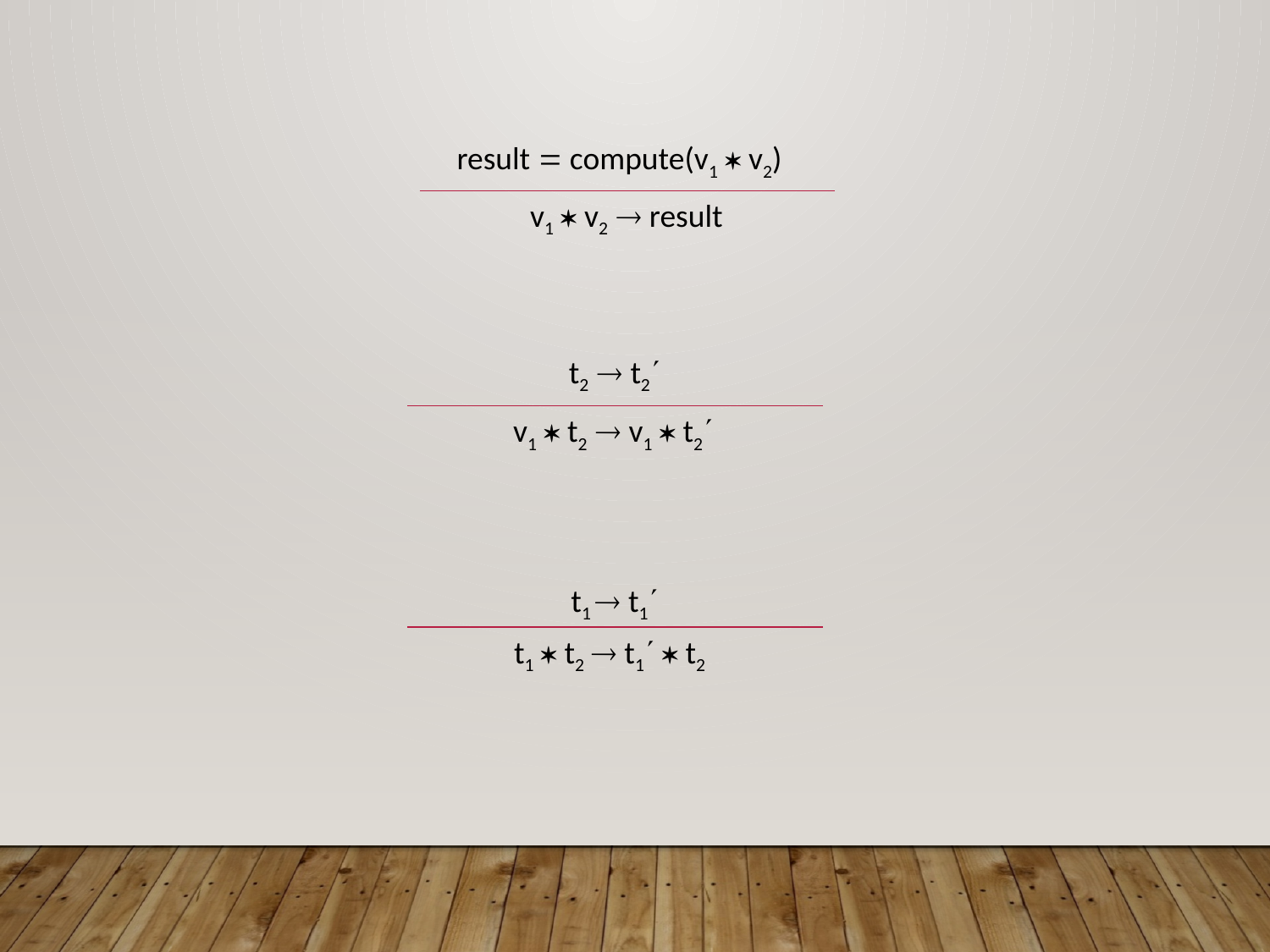

result = compute(v1 ∗ v2)
v1 ∗ v2  → result
t2  → t2′
v1 ∗ t2  → v1 ∗ t2′
t1 → t1′
t1 ∗ t2 → t1′ ∗ t2